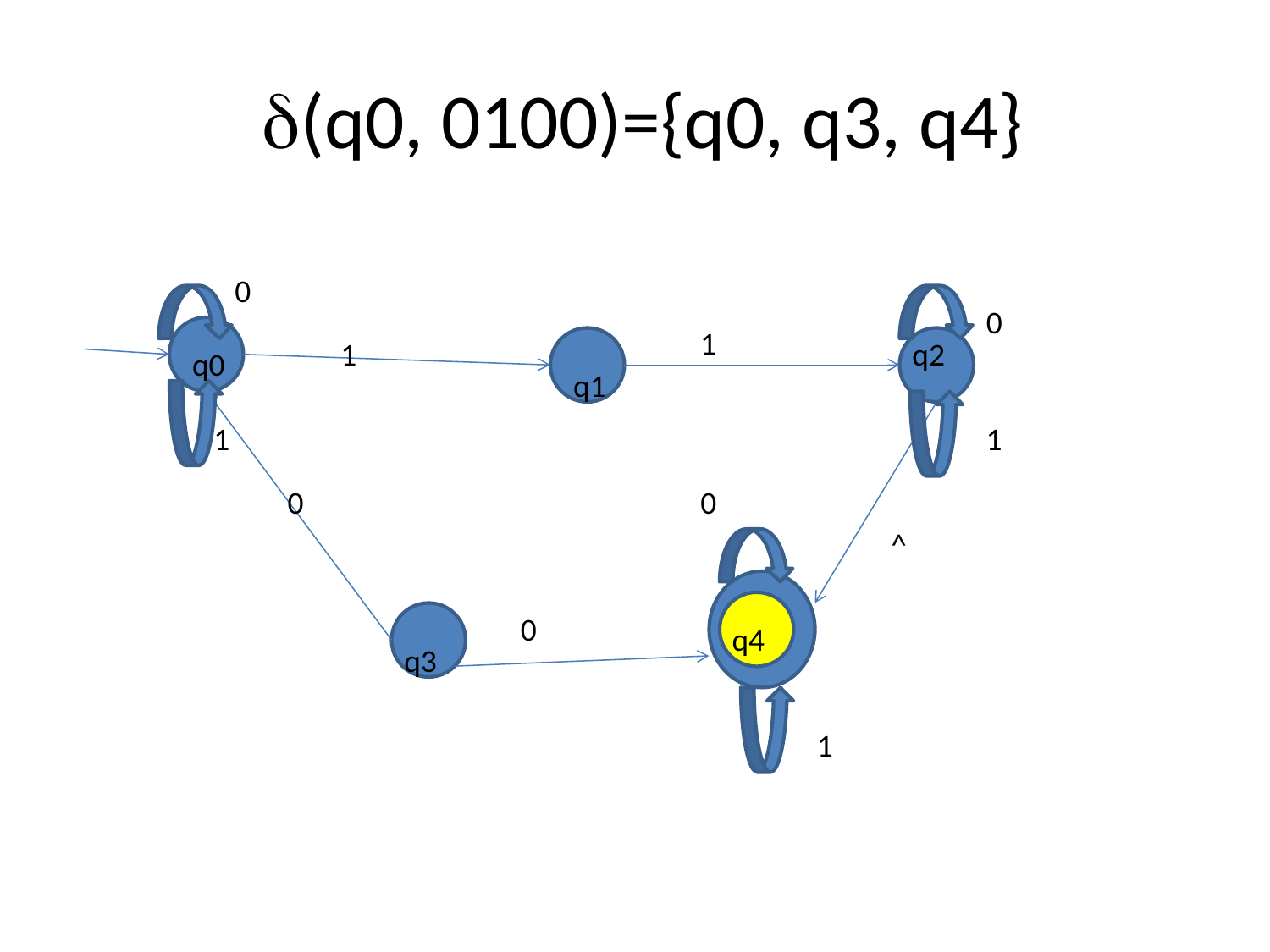

# δ(q0, 0100)={q0, q3, q4}

0

0

1
1

q2
q0
q1

1
1
0
0
^

0
q4
q3

1